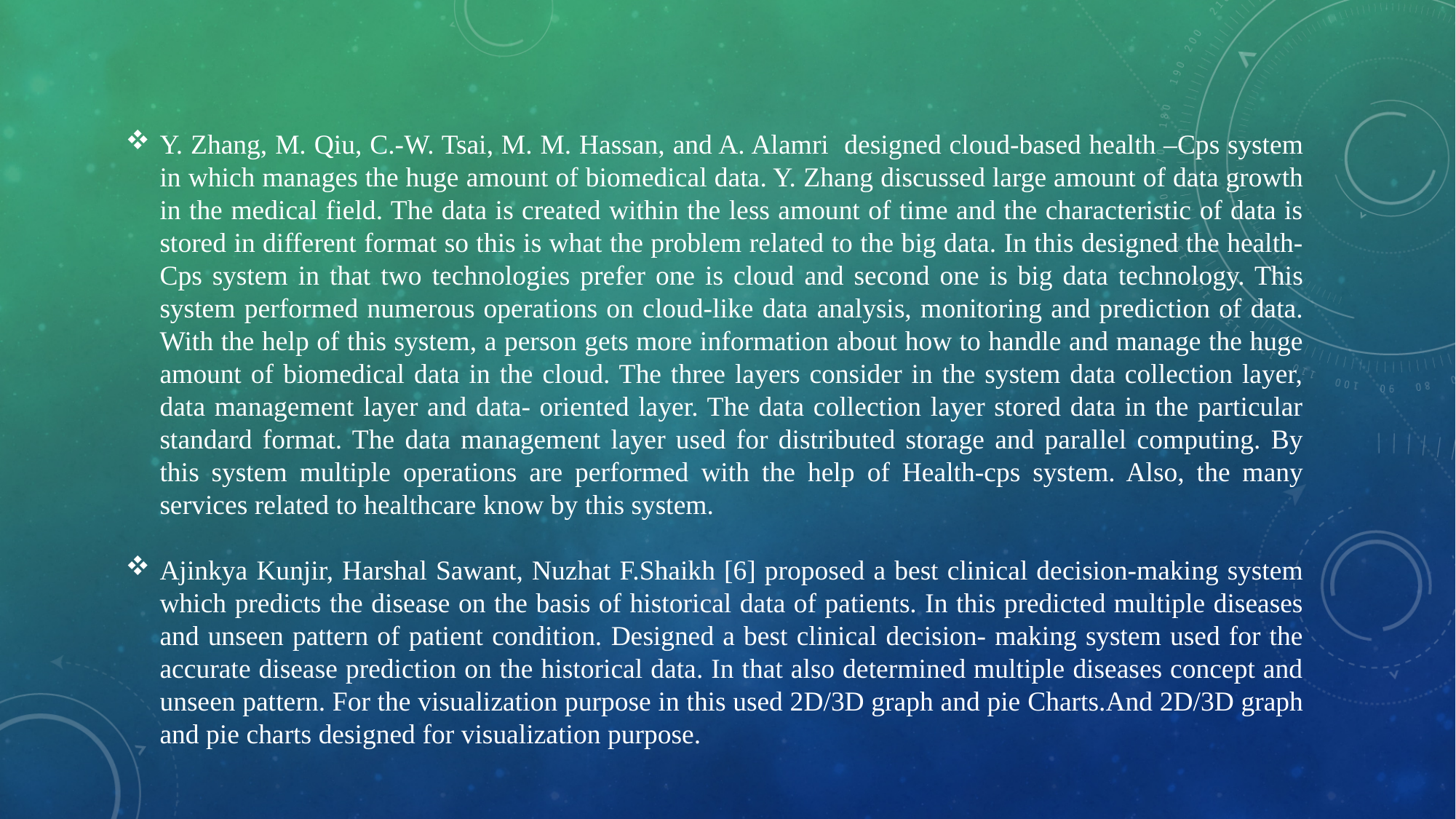

Y. Zhang, M. Qiu, C.-W. Tsai, M. M. Hassan, and A. Alamri  designed cloud-based health –Cps system in which manages the huge amount of biomedical data. Y. Zhang discussed large amount of data growth in the medical field. The data is created within the less amount of time and the characteristic of data is stored in different format so this is what the problem related to the big data. In this designed the health-Cps system in that two technologies prefer one is cloud and second one is big data technology. This system performed numerous operations on cloud-like data analysis, monitoring and prediction of data. With the help of this system, a person gets more information about how to handle and manage the huge amount of biomedical data in the cloud. The three layers consider in the system data collection layer, data management layer and data- oriented layer. The data collection layer stored data in the particular standard format. The data management layer used for distributed storage and parallel computing. By this system multiple operations are performed with the help of Health-cps system. Also, the many services related to healthcare know by this system.

Ajinkya Kunjir, Harshal Sawant, Nuzhat F.Shaikh [6] proposed a best clinical decision-making system which predicts the disease on the basis of historical data of patients. In this predicted multiple diseases and unseen pattern of patient condition. Designed a best clinical decision- making system used for the accurate disease prediction on the historical data. In that also determined multiple diseases concept and unseen pattern. For the visualization purpose in this used 2D/3D graph and pie Charts.And 2D/3D graph and pie charts designed for visualization purpose.